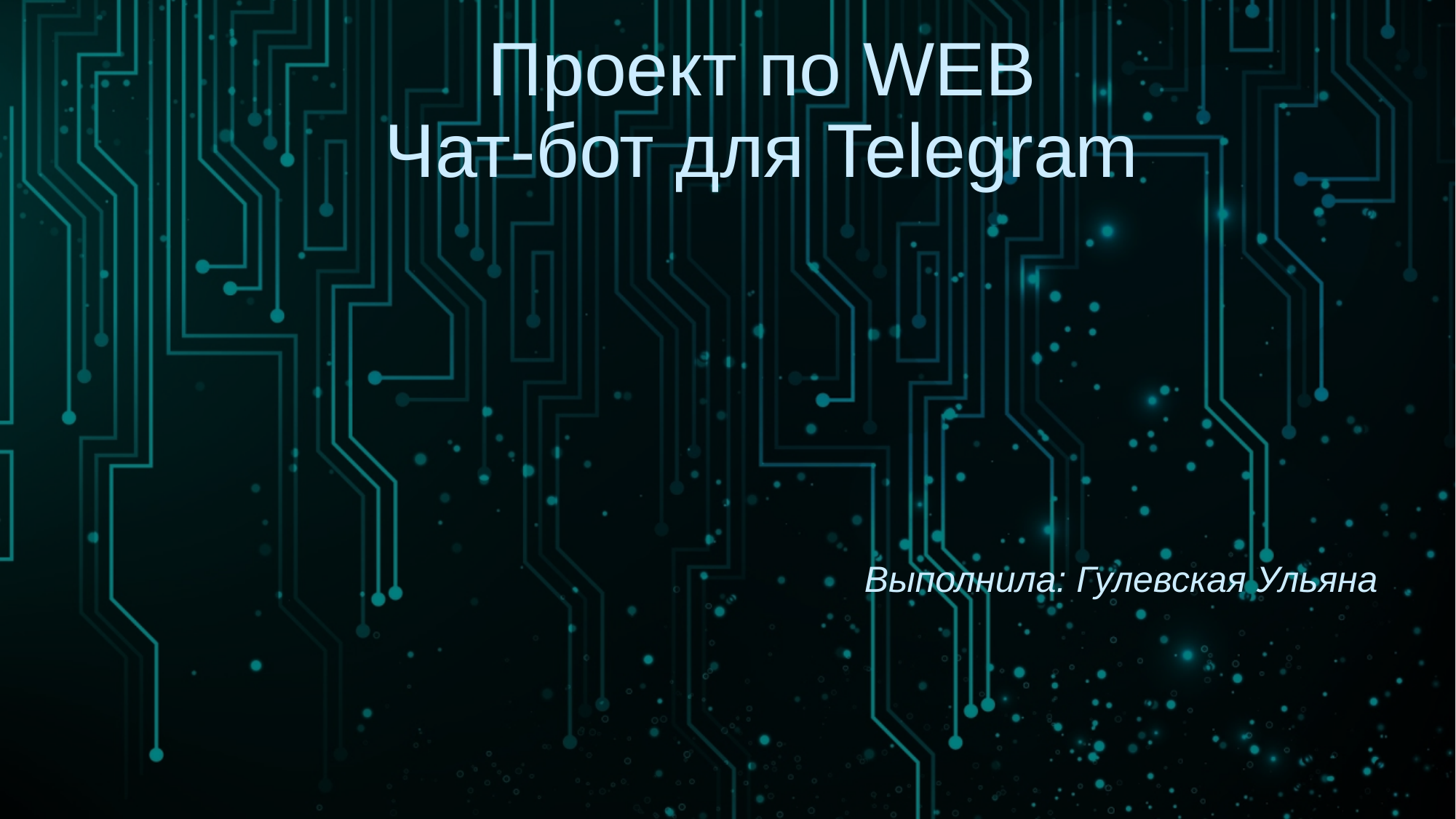

# Проект по WEB Чат-бот для Telegram
Выполнила: Гулевская Ульяна